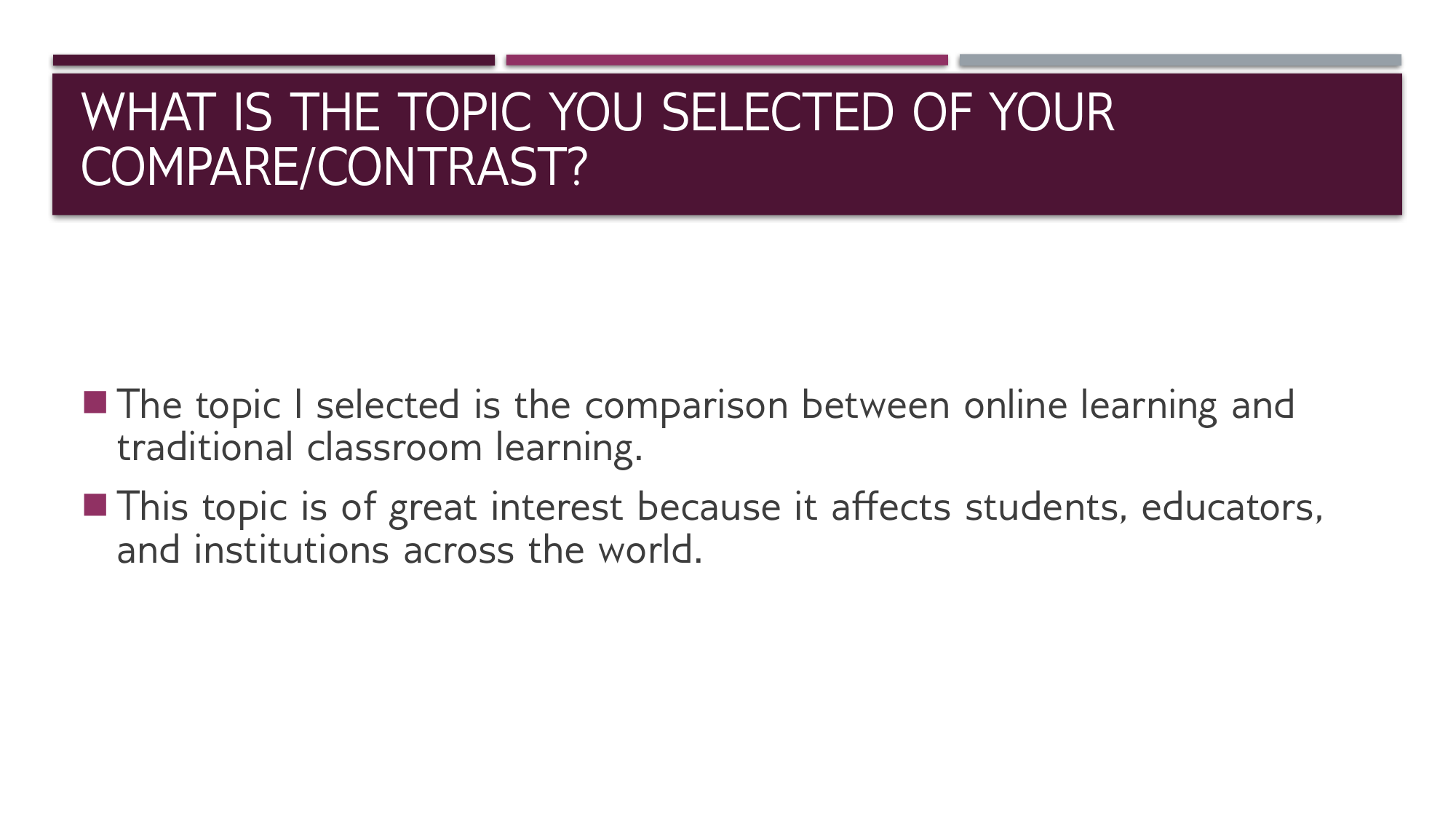

# What is the topic you selected of Your Compare/contrast?
The topic I selected is the comparison between online learning and traditional classroom learning.
This topic is of great interest because it affects students, educators, and institutions across the world.